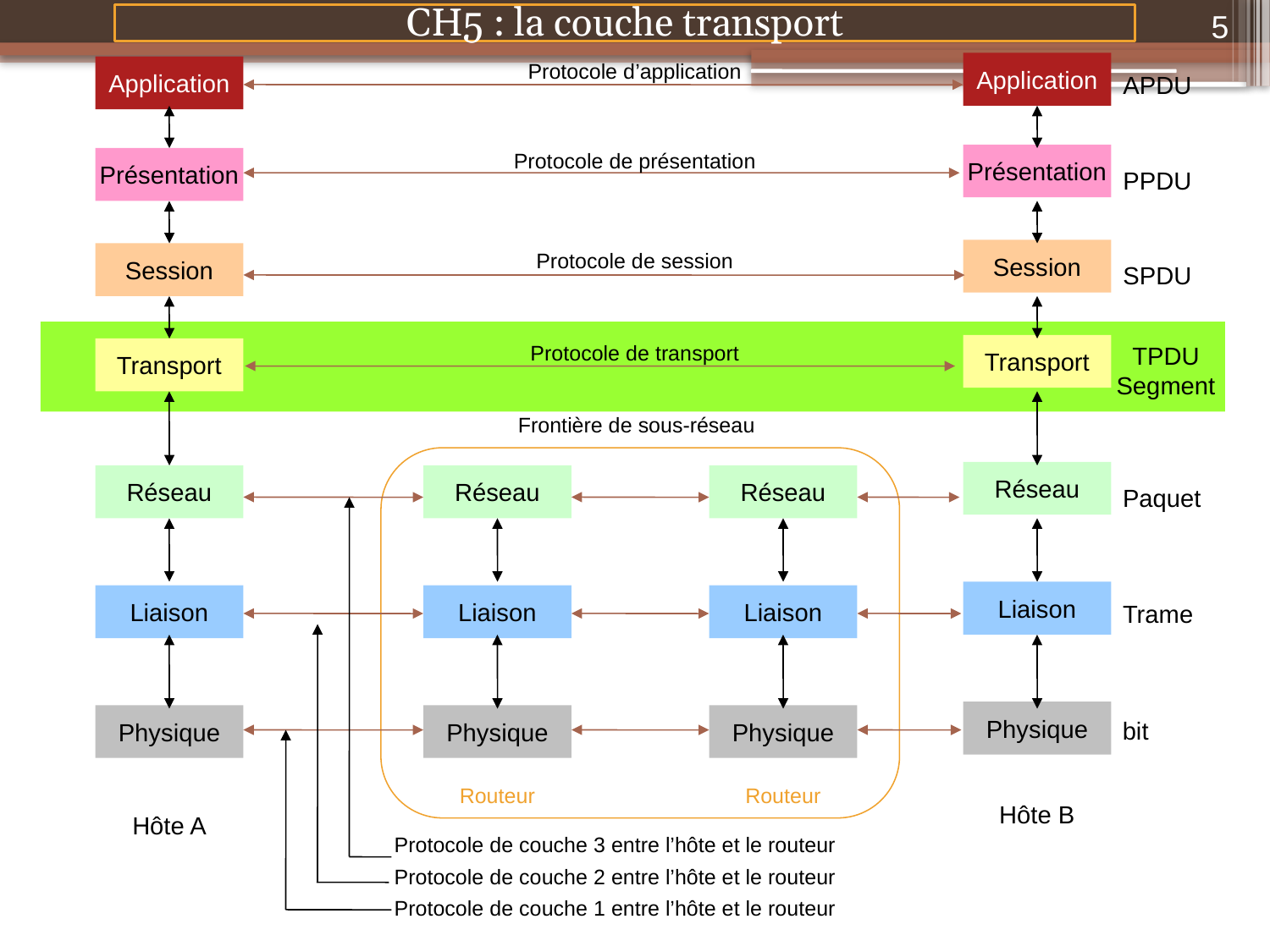

5
CH5 : la couche transport
Protocole d’application
Application
Application
APDU

Protocole de présentation
Présentation
Présentation
PPDU

Session
Protocole de session
Session
SPDU

Protocole de transport
TPDU
Segment
Transport
Transport

Frontière de sous-réseau

Réseau
Réseau
Réseau
Liaison
Physique
Réseau
Liaison
Physique
Paquet

Liaison
Liaison
Trame

Physique
Physique
bit

Routeur
Routeur
Hôte B
Hôte A
Protocole de couche 3 entre l’hôte et le routeur

Protocole de couche 2 entre l’hôte et le routeur

Protocole de couche 1 entre l’hôte et le routeur